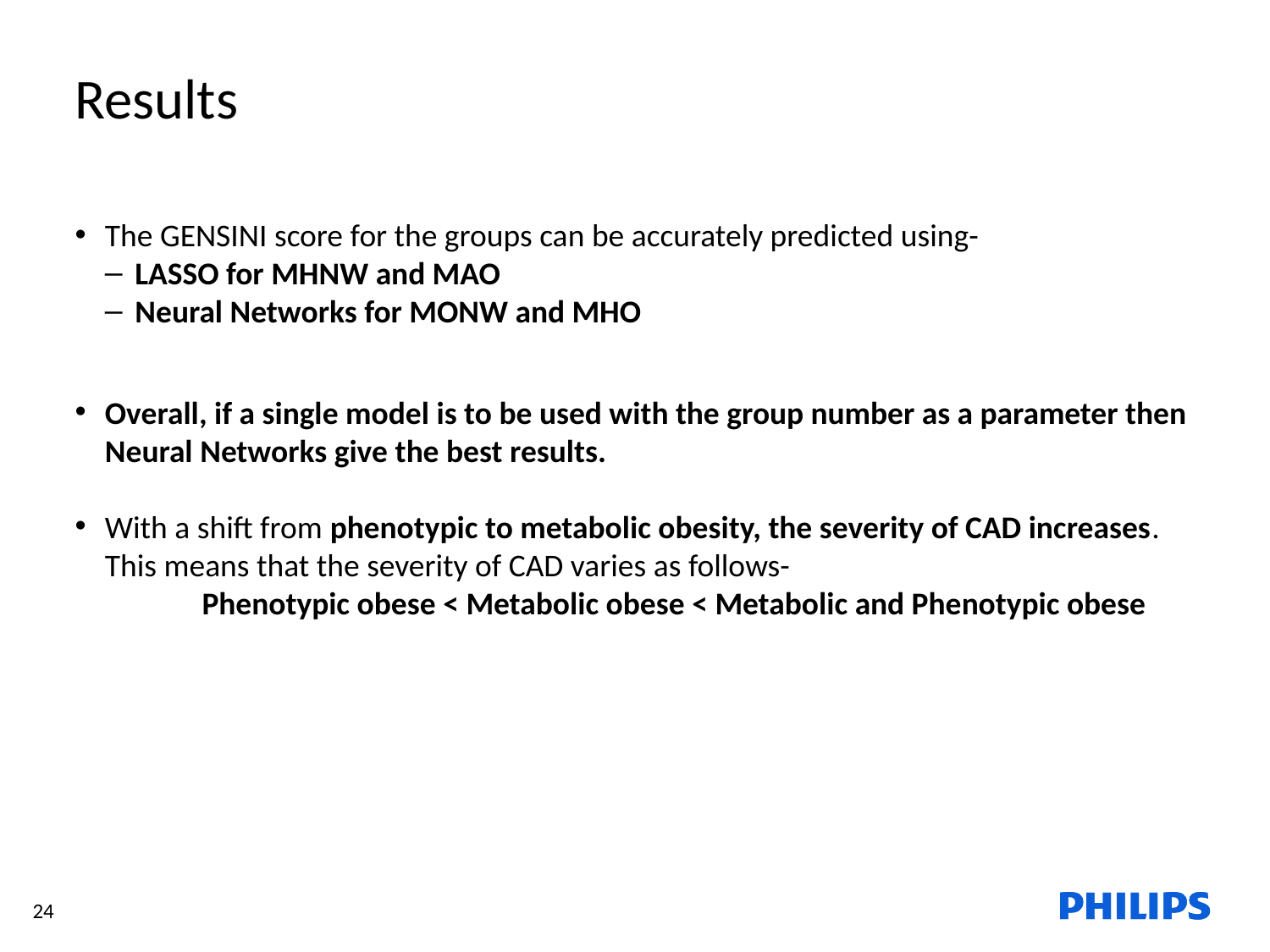

Results
The GENSINI score for the groups can be accurately predicted using-
LASSO for MHNW and MAO
Neural Networks for MONW and MHO

Overall, if a single model is to be used with the group number as a parameter then Neural Networks give the best results.

With a shift from phenotypic to metabolic obesity, the severity of CAD increases.
This means that the severity of CAD varies as follows-
	Phenotypic obese < Metabolic obese < Metabolic and Phenotypic obese